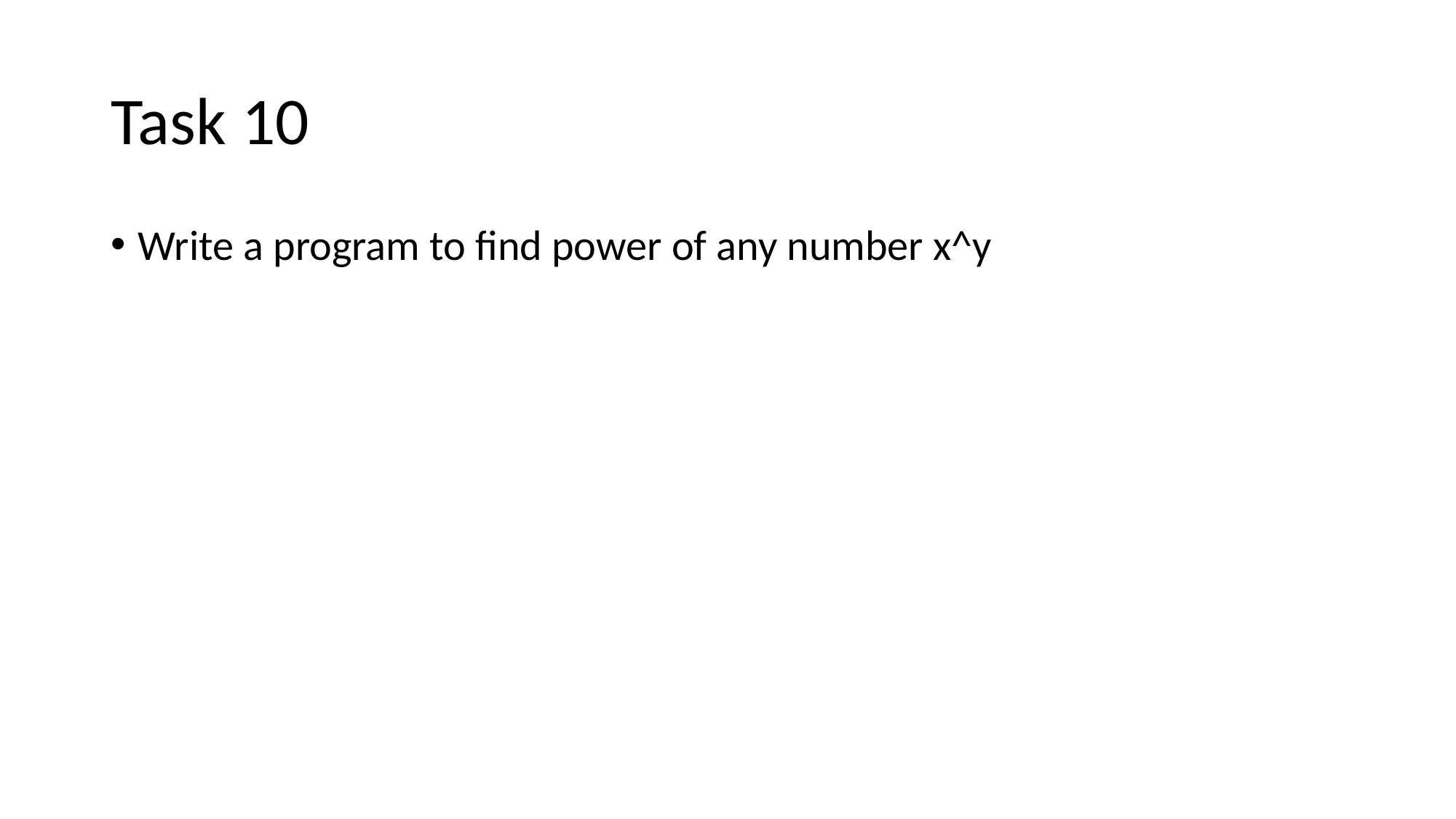

# Task 10
Write a program to find power of any number x^y